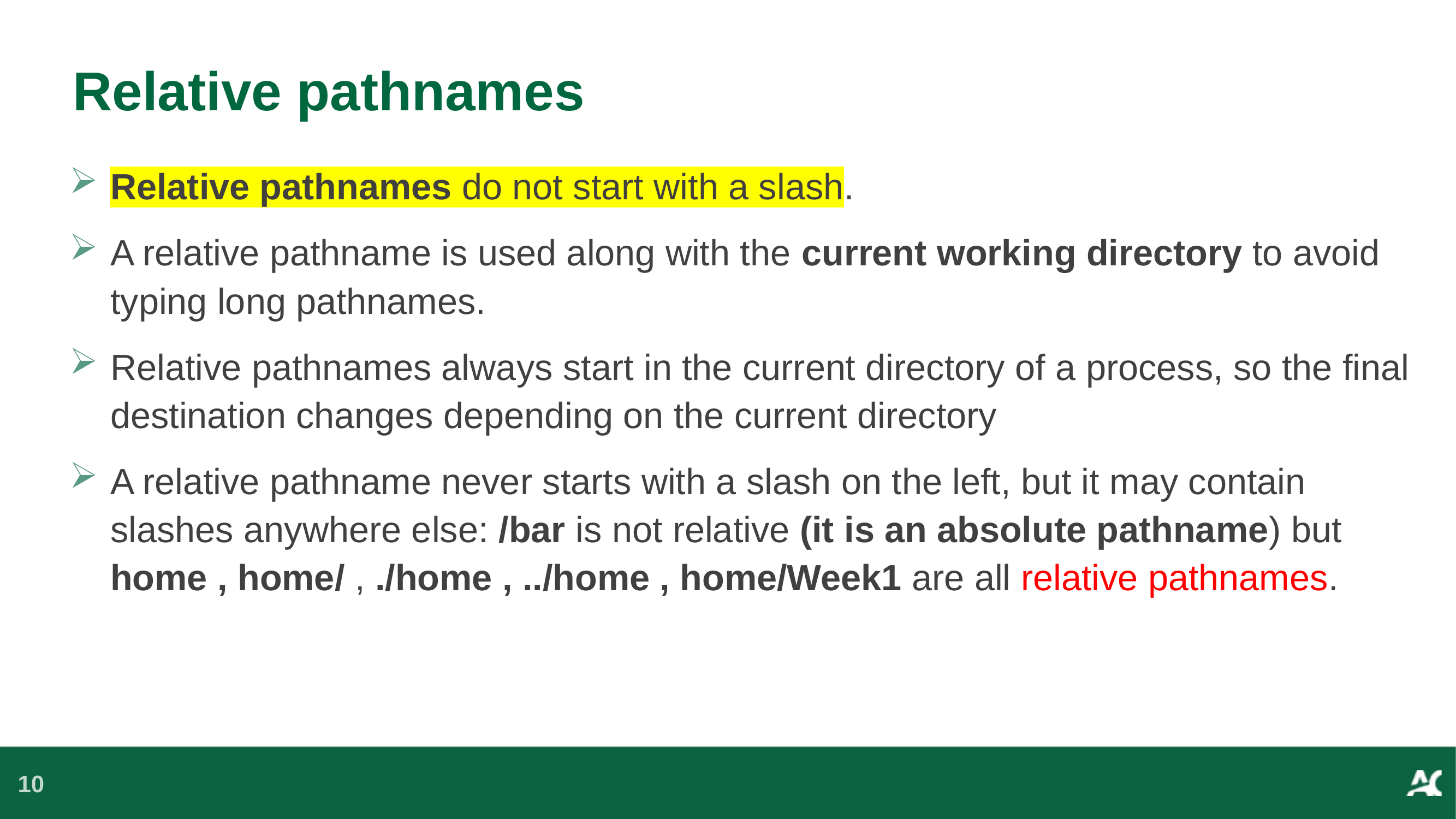

# Relative pathnames
Relative pathnames do not start with a slash.
A relative pathname is used along with the current working directory to avoid typing long pathnames.
Relative pathnames always start in the current directory of a process, so the final destination changes depending on the current directory
A relative pathname never starts with a slash on the left, but it may contain slashes anywhere else: /bar is not relative (it is an absolute pathname) but home , home/ , ./home , ../home , home/Week1 are all relative pathnames.

10